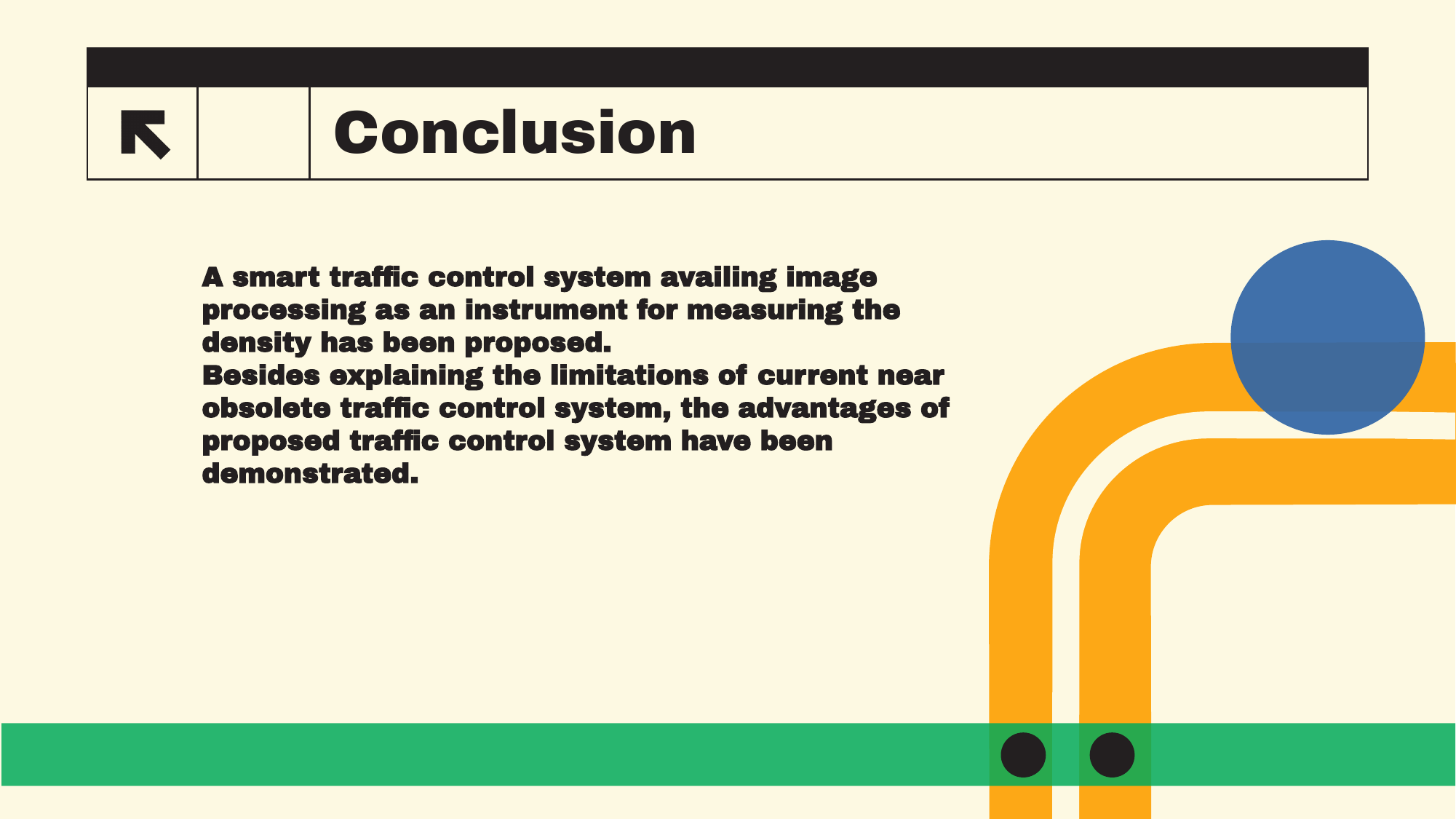

# Conclusion

11
A smart traffic control system availing image processing as an instrument for measuring the density has been proposed.
Besides explaining the limitations of current near obsolete traffic control system, the advantages of proposed traffic control system have been demonstrated.
​